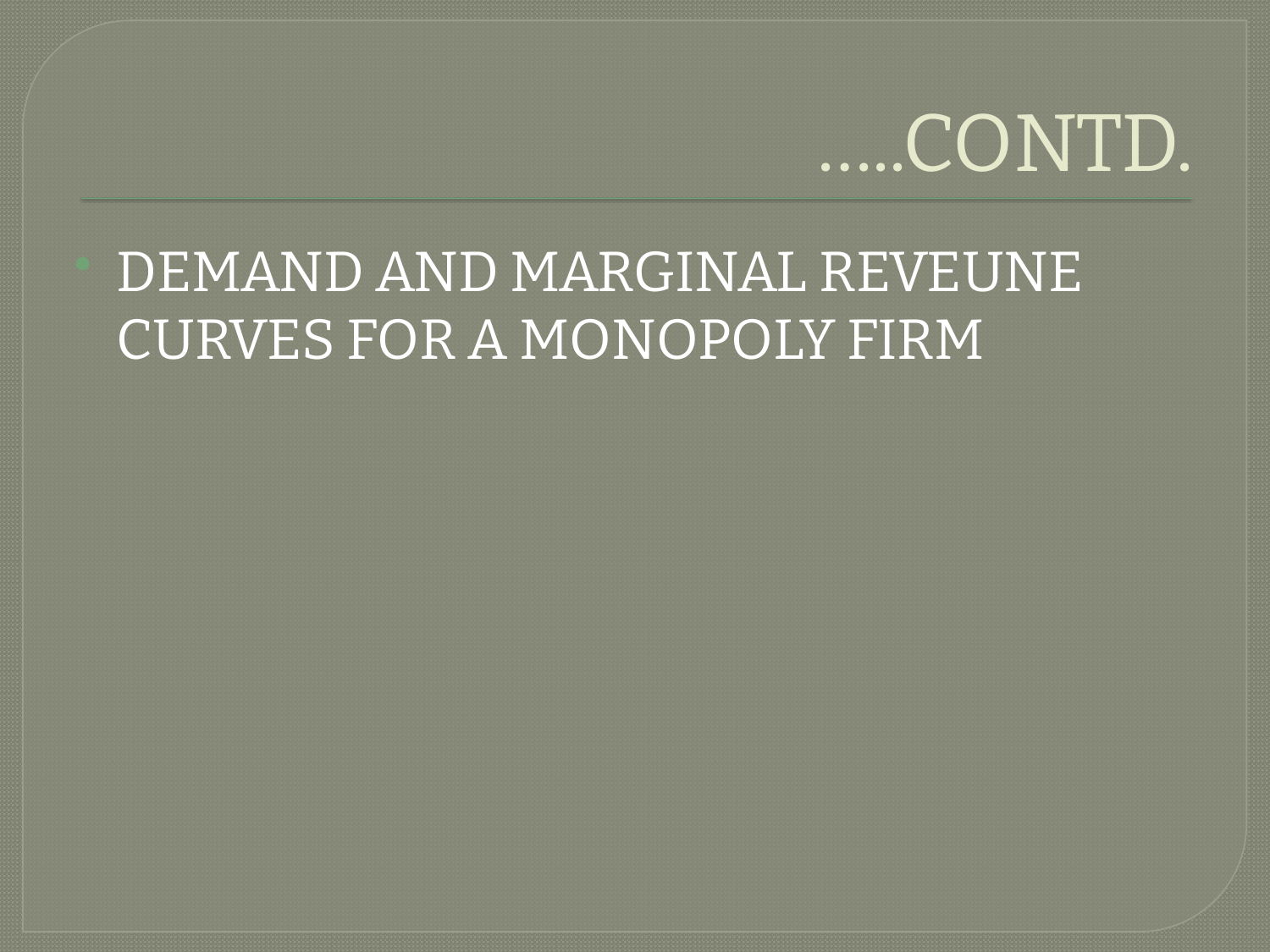

# …..CONTD.
DEMAND AND MARGINAL REVEUNE CURVES FOR A MONOPOLY FIRM